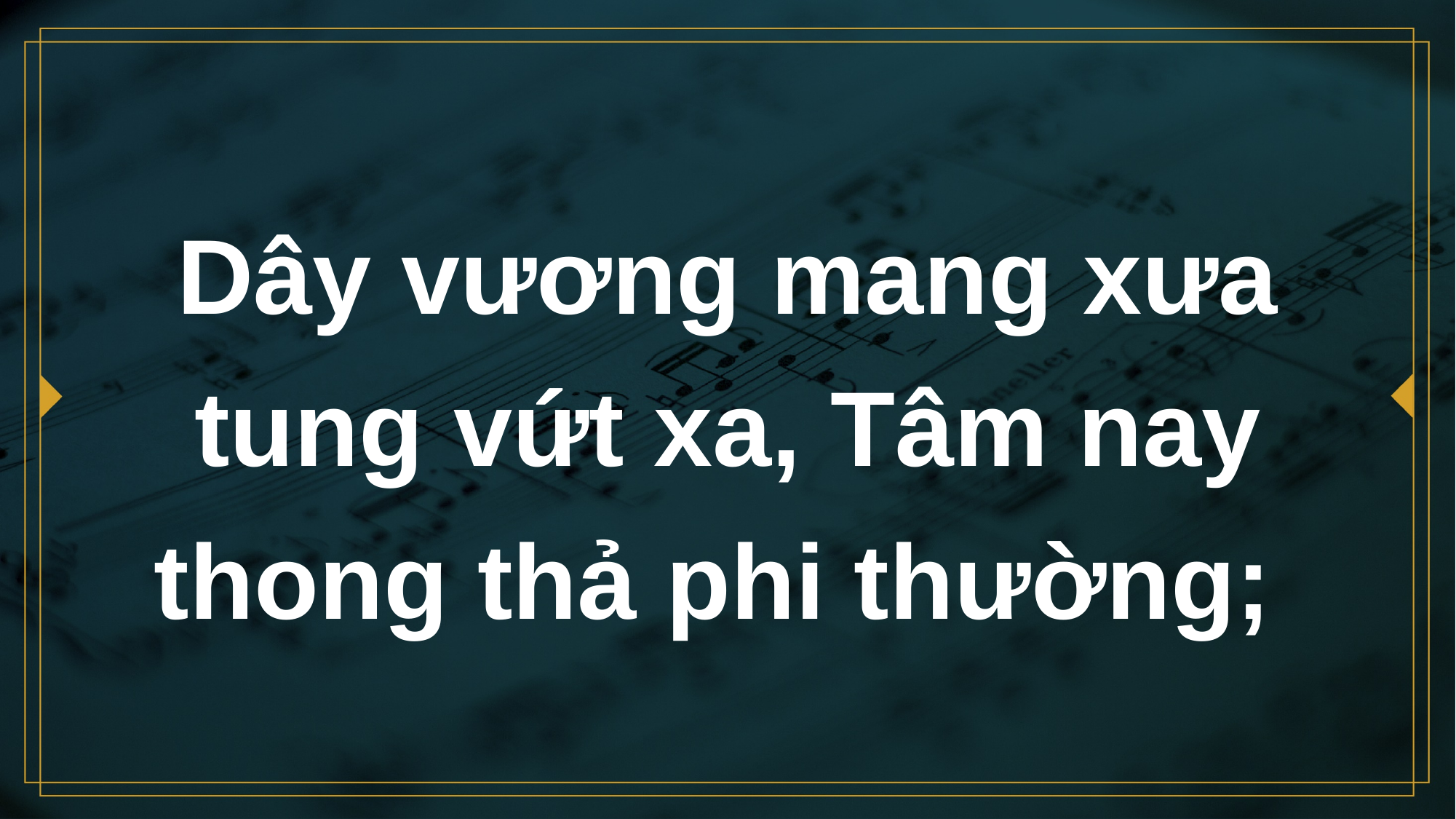

# Dây vương mang xưa tung vứt xa, Tâm nay thong thả phi thường;